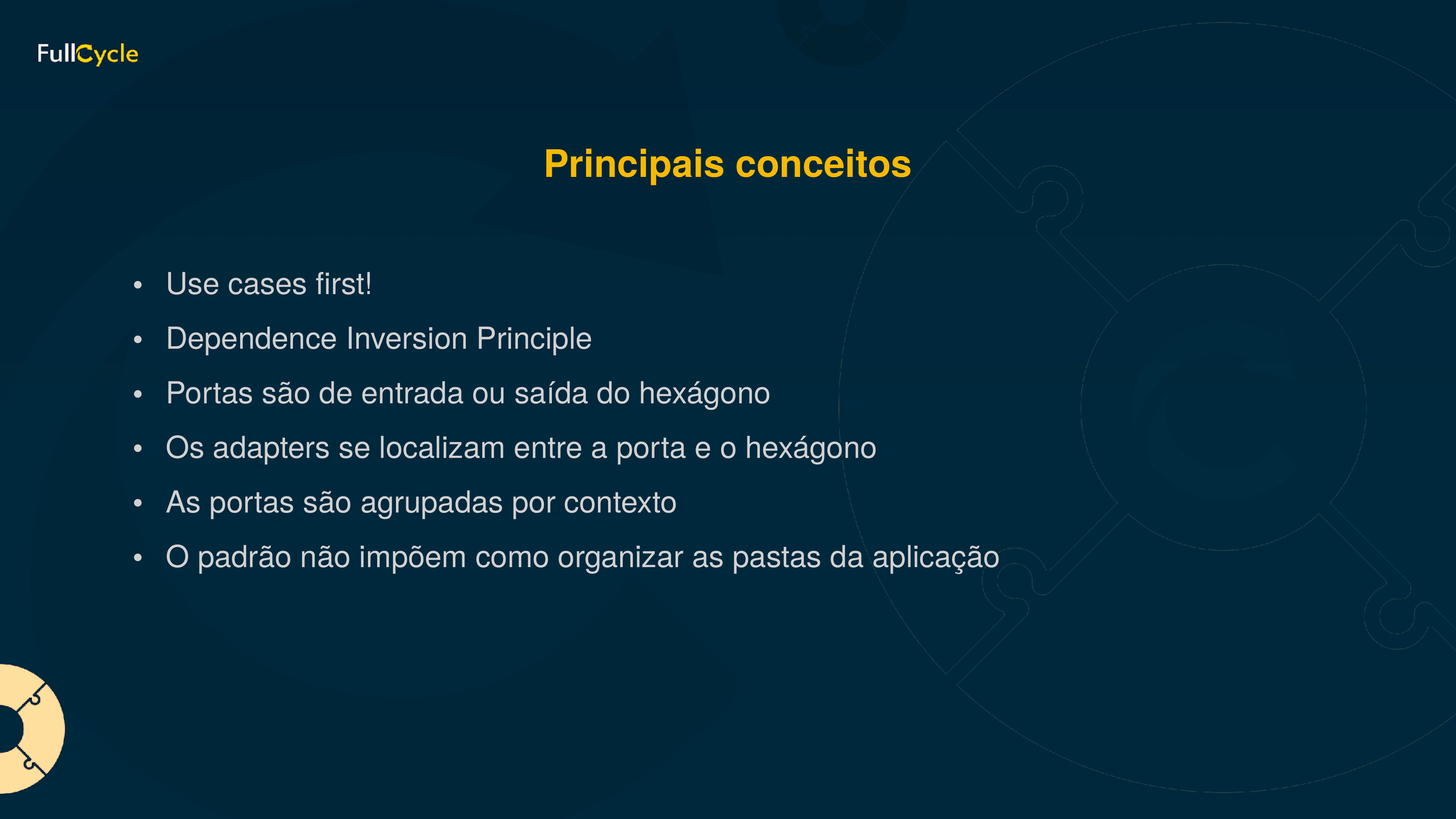

# Principais conceitos
Use cases first!
Dependence Inversion Principle
Portas são de entrada ou saída do hexágono
Os adapters se localizam entre a porta e o hexágono
As portas são agrupadas por contexto
O padrão não impõem como organizar as pastas da aplicação